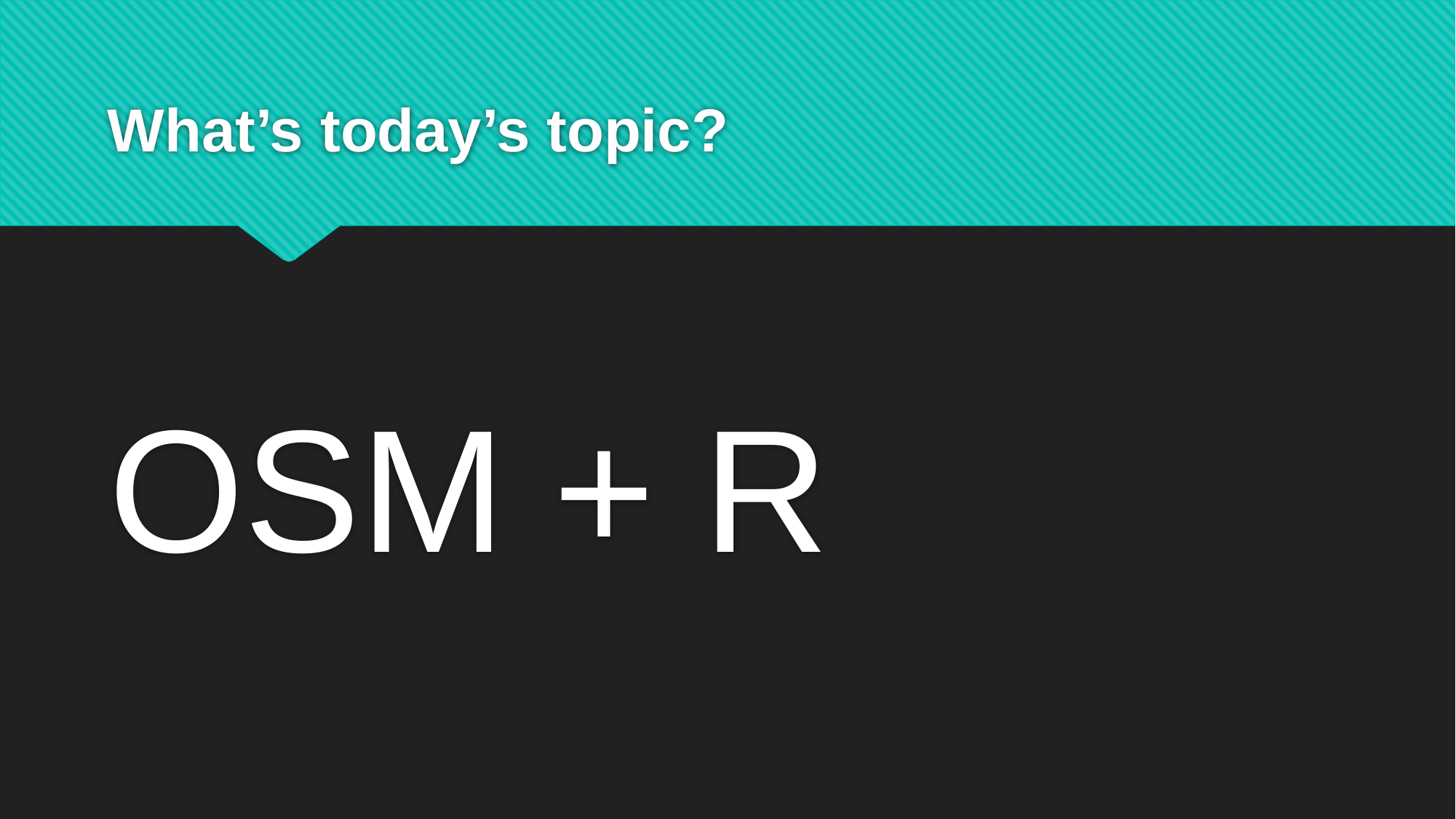

# What’s today’s topic?
OSM + R